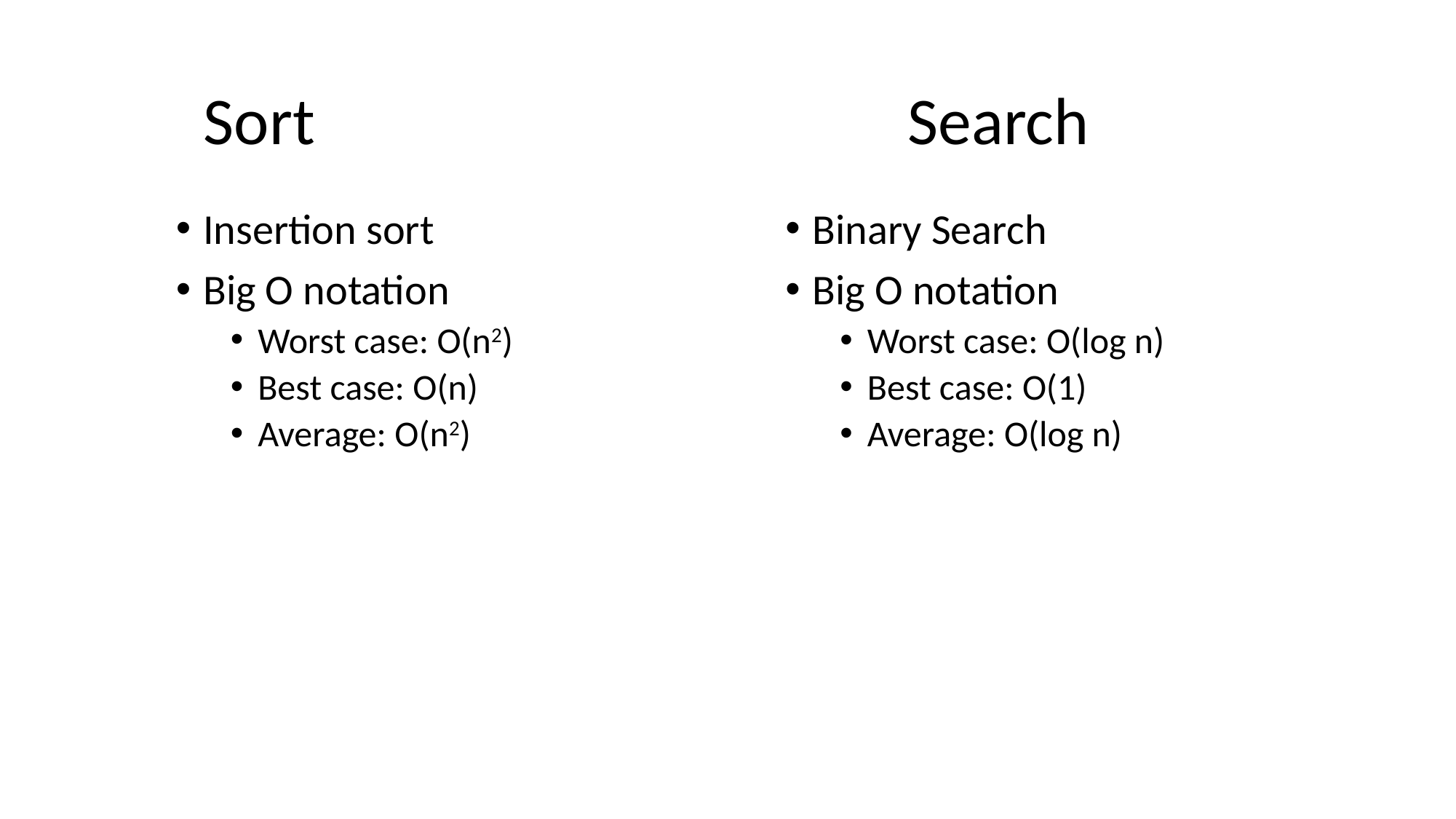

# Sort
Search
Insertion sort
Big O notation
Worst case: O(n2)
Best case: O(n)
Average: O(n2)
Binary Search
Big O notation
Worst case: O(log n)
Best case: O(1)
Average: O(log n)